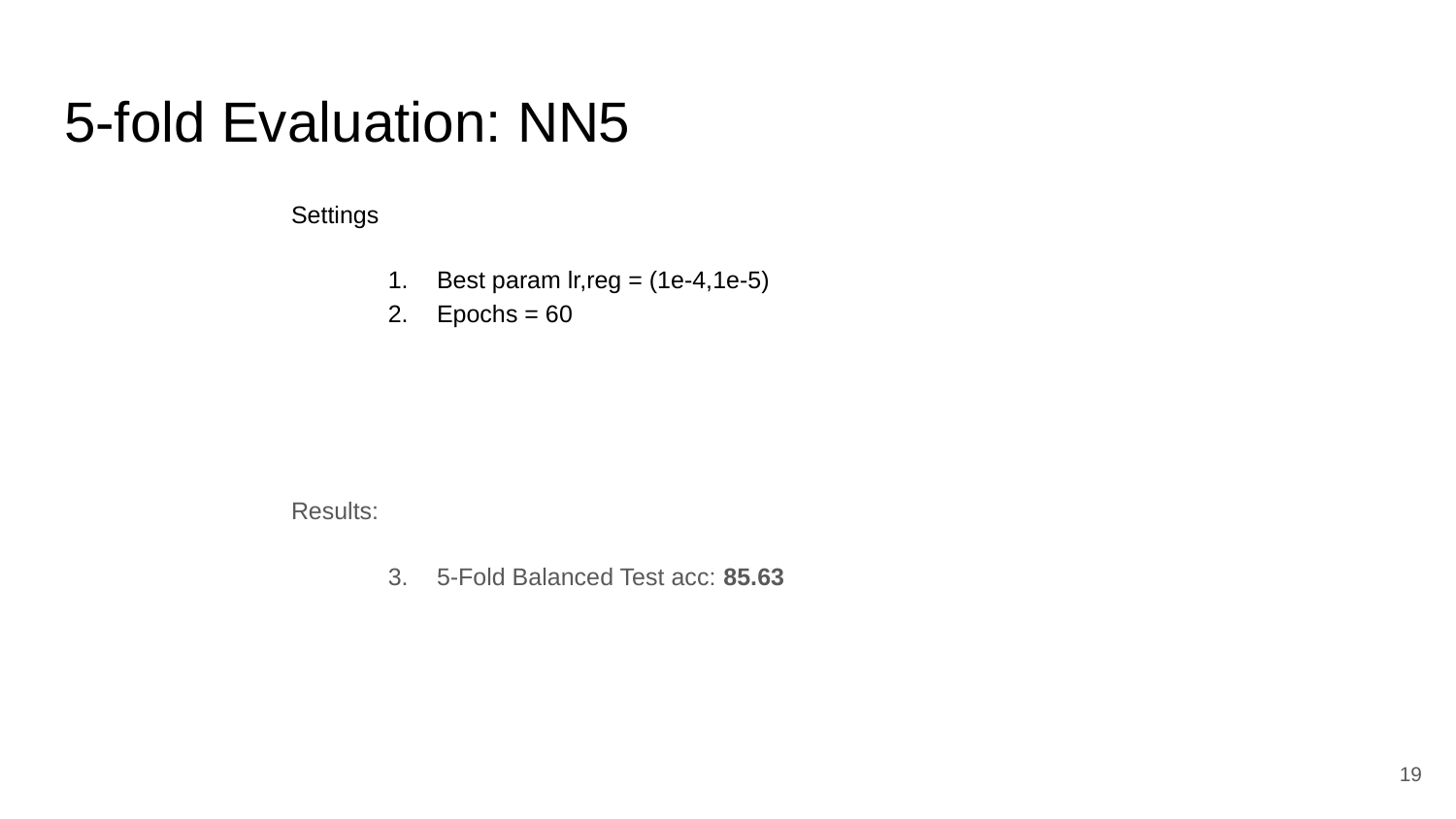

5-fold Evaluation: NN5
Settings
Best param lr,reg = (1e-4,1e-5)
Epochs = 60

Results:
5-Fold Balanced Test acc: 85.63
19